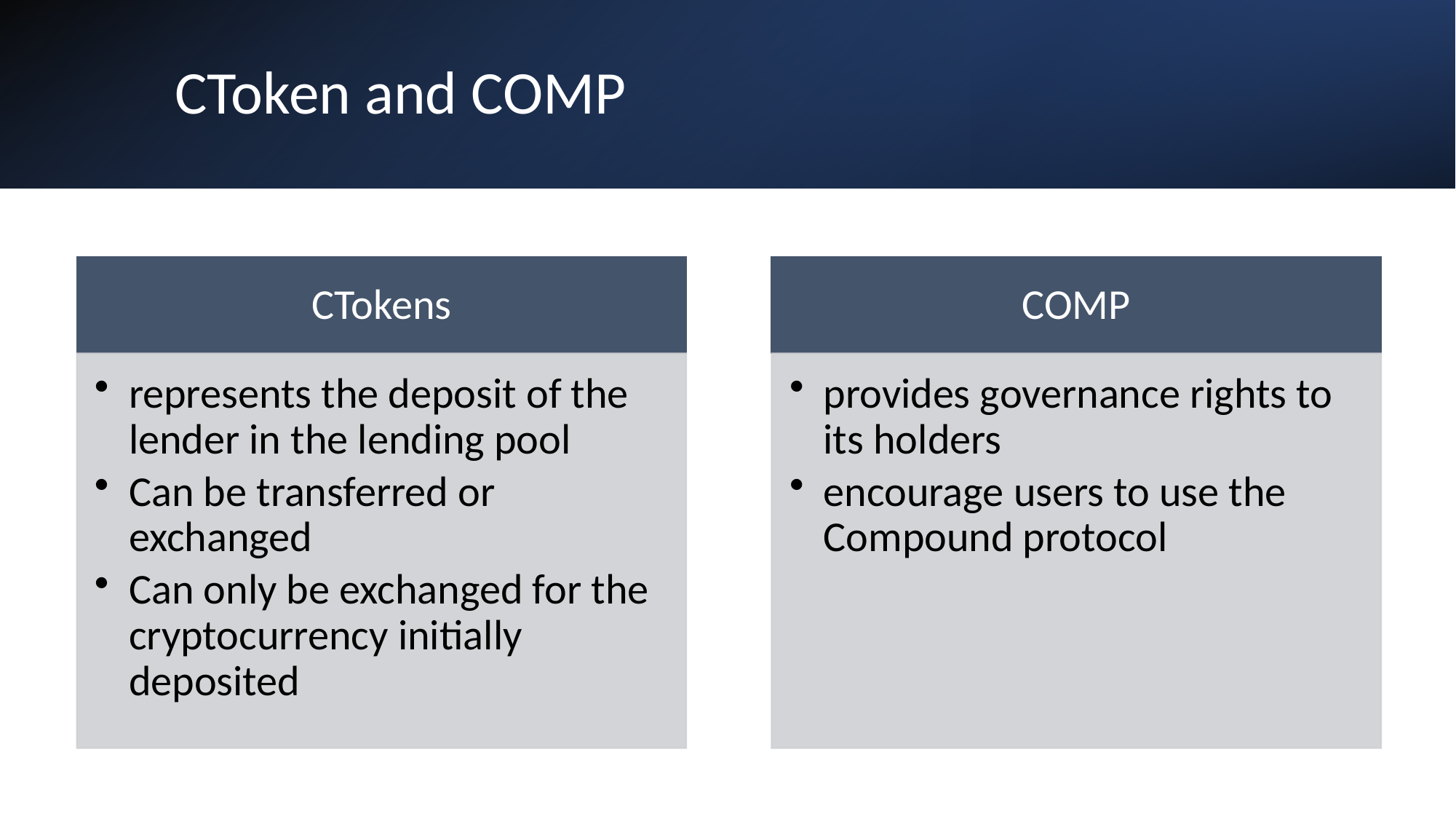

# CToken and COMP
CTokens
represents the deposit of the lender in the lending pool
Can be transferred or exchanged
Can only be exchanged for the cryptocurrency initially deposited
COMP
provides governance rights to its holders
encourage users to use the Compound protocol